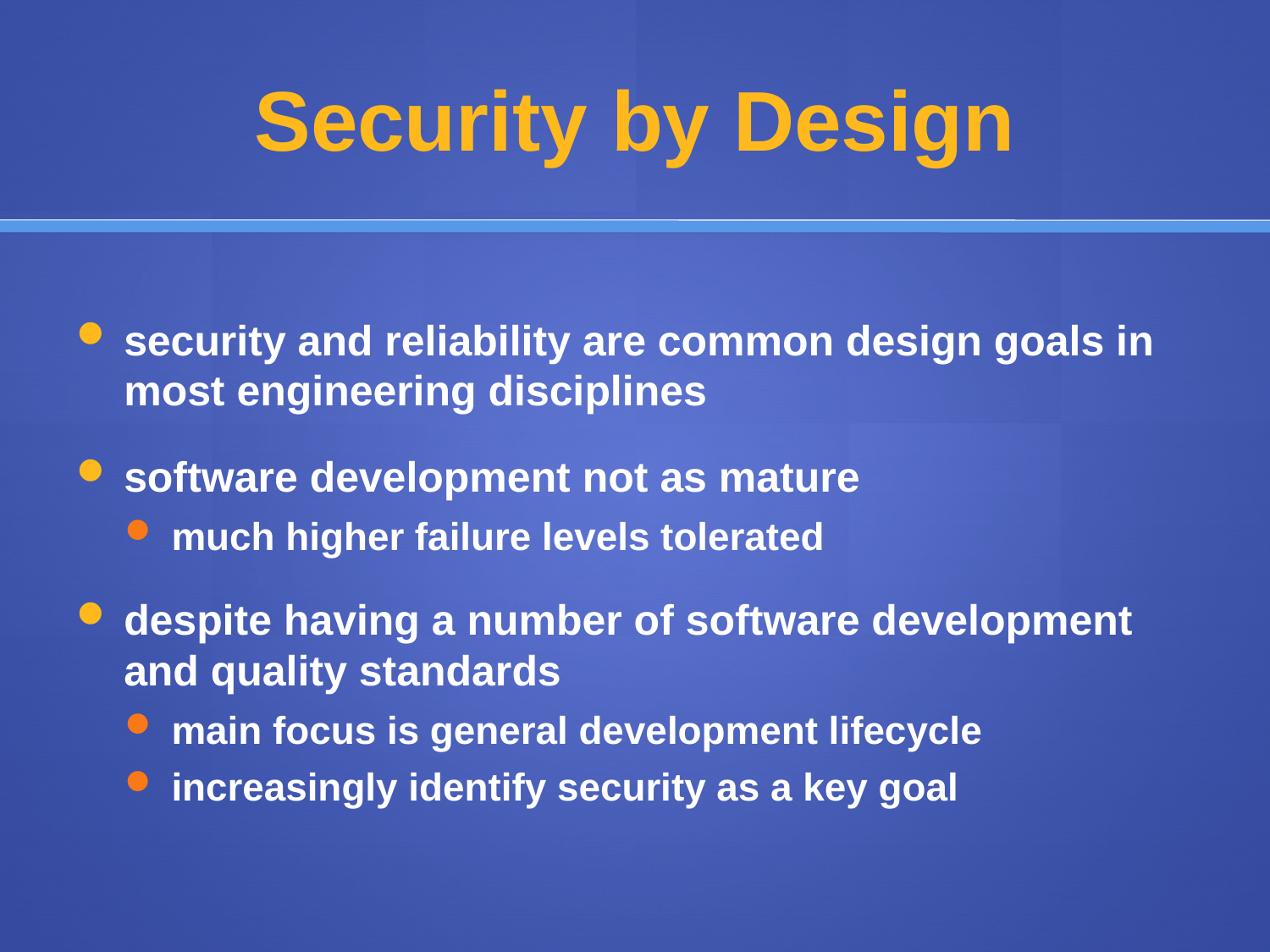

# Security by Design
security and reliability are common design goals in most engineering disciplines
software development not as mature
much higher failure levels tolerated
despite having a number of software development and quality standards
main focus is general development lifecycle
increasingly identify security as a key goal